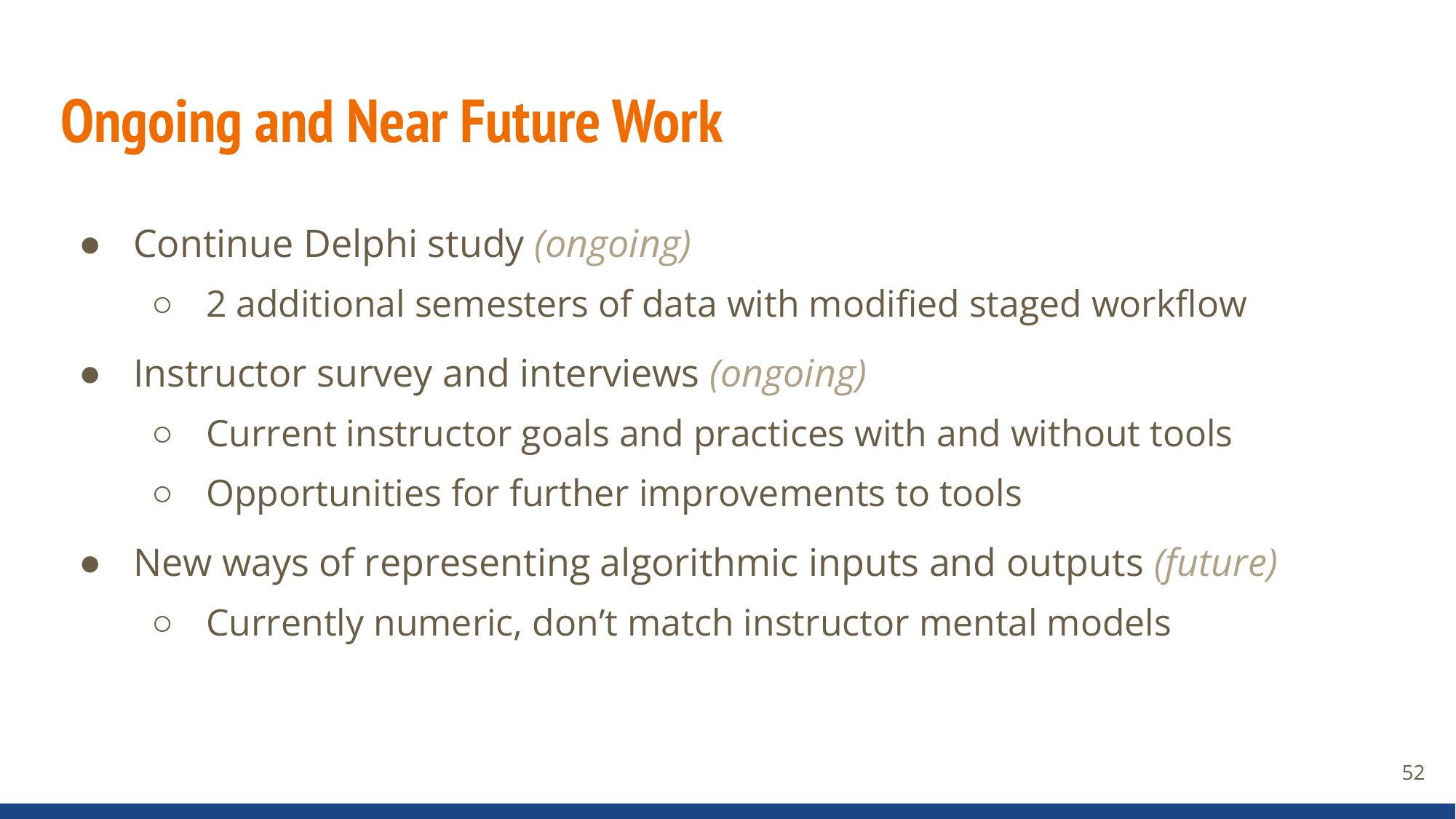

# Ongoing and Near Future Work
Continue Delphi study (ongoing)
2 additional semesters of data with modified staged workflow
Instructor survey and interviews (ongoing)
Current instructor goals and practices with and without tools
Opportunities for further improvements to tools
New ways of representing algorithmic inputs and outputs (future)
Currently numeric, don’t match instructor mental models

52